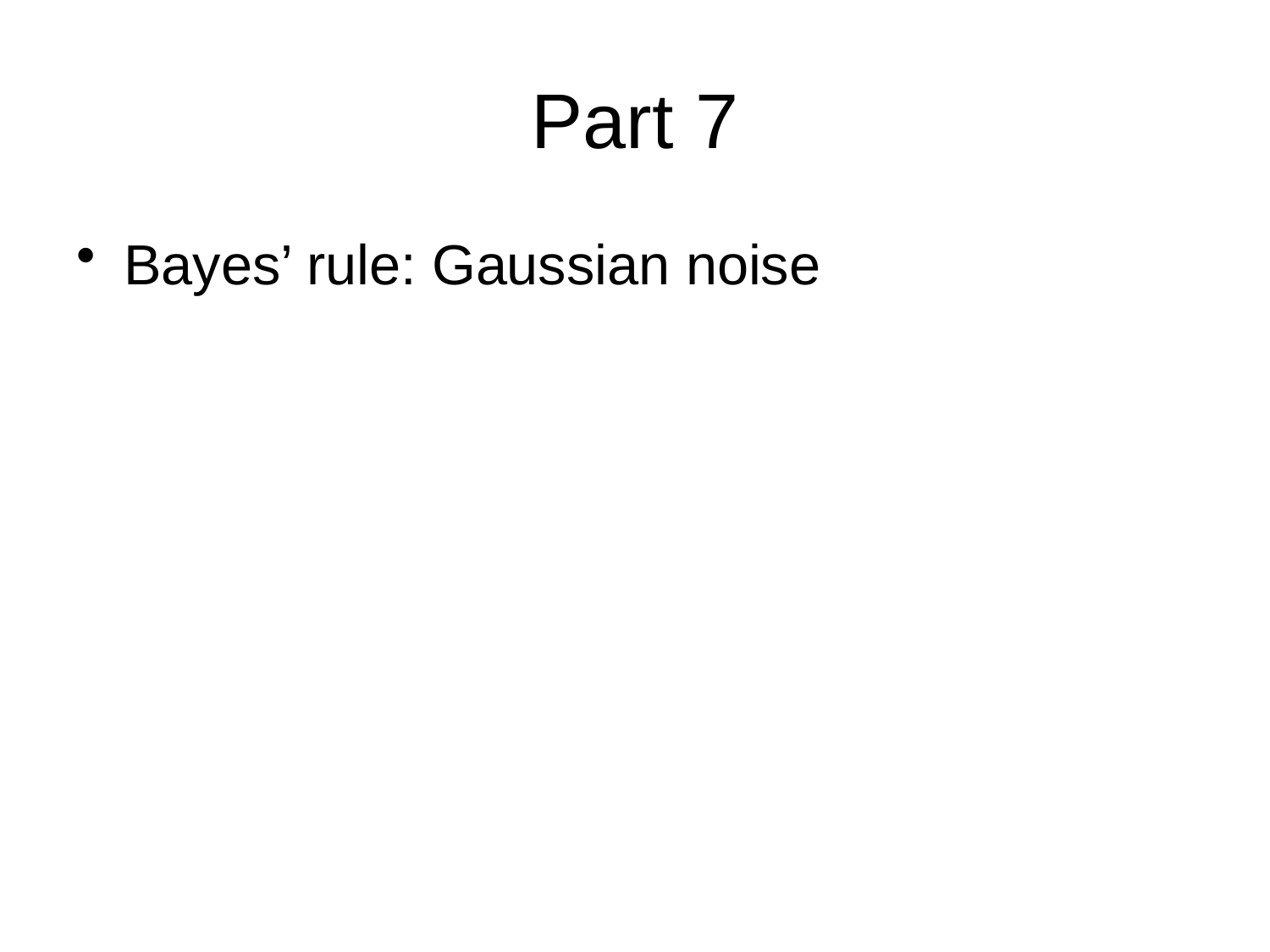

# Part 7
Bayes’ rule: Gaussian noise